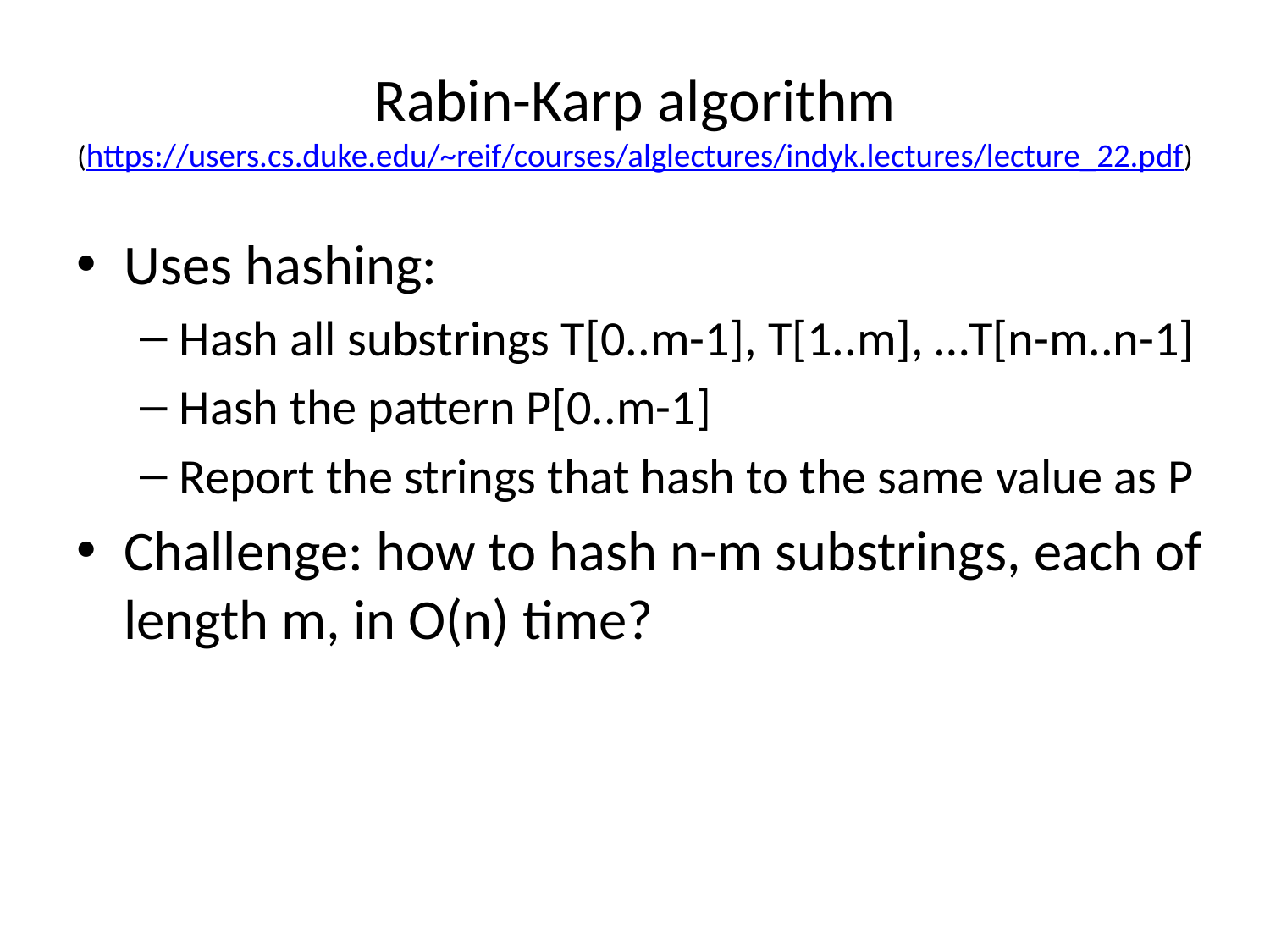

# Rabin-Karp algorithm (https://users.cs.duke.edu/~reif/courses/alglectures/indyk.lectures/lecture_22.pdf)
Uses hashing:
Hash all substrings T[0..m-1], T[1..m], …T[n-m..n-1]
Hash the pattern P[0..m-1]
Report the strings that hash to the same value as P
Challenge: how to hash n-m substrings, each of length m, in O(n) time?